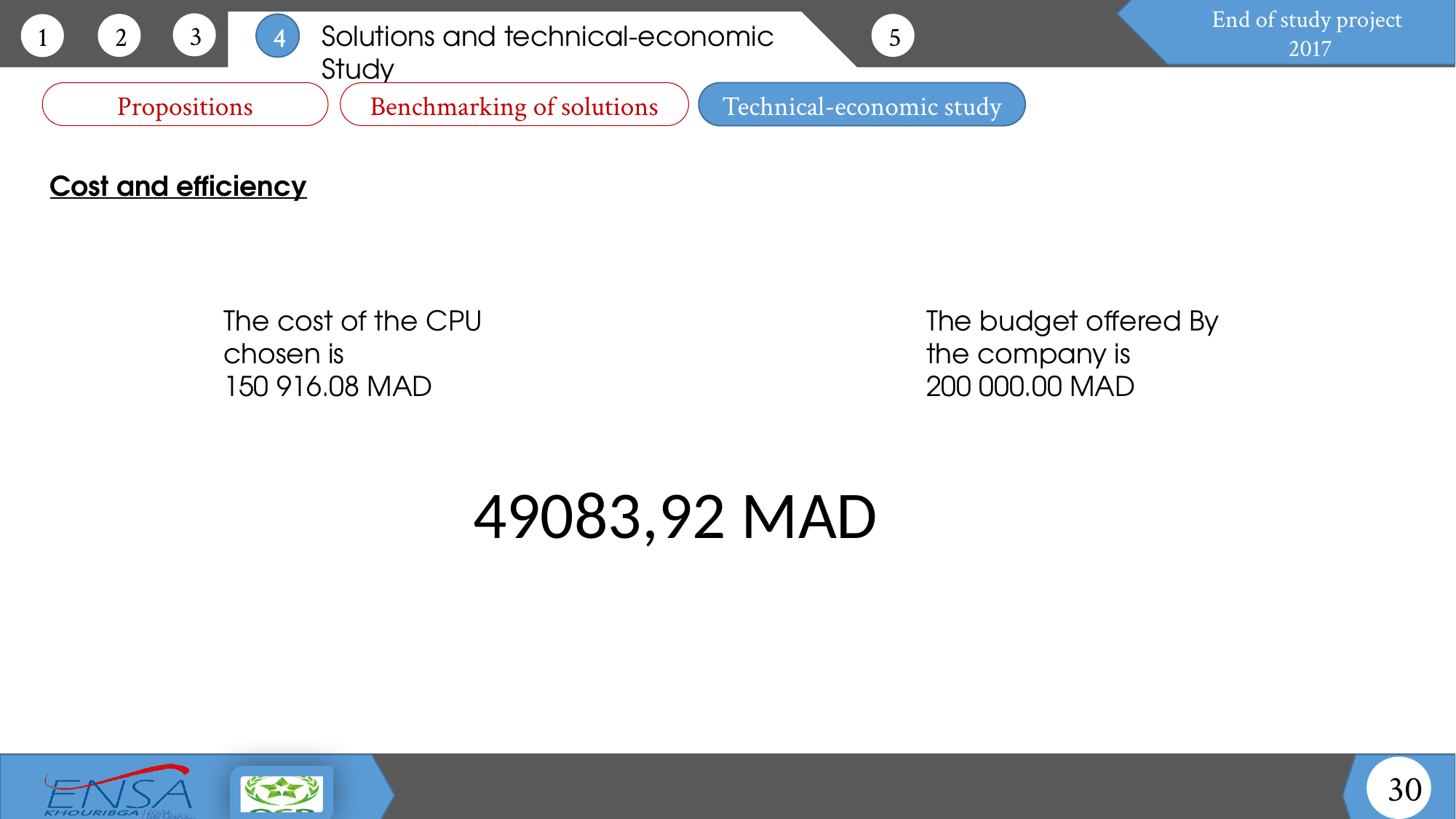

Cost and efficiency
The cost of the CPU chosen is
150 916.08 MAD
The budget offered By the company is
200 000.00 MAD
49083,92 MAD
30